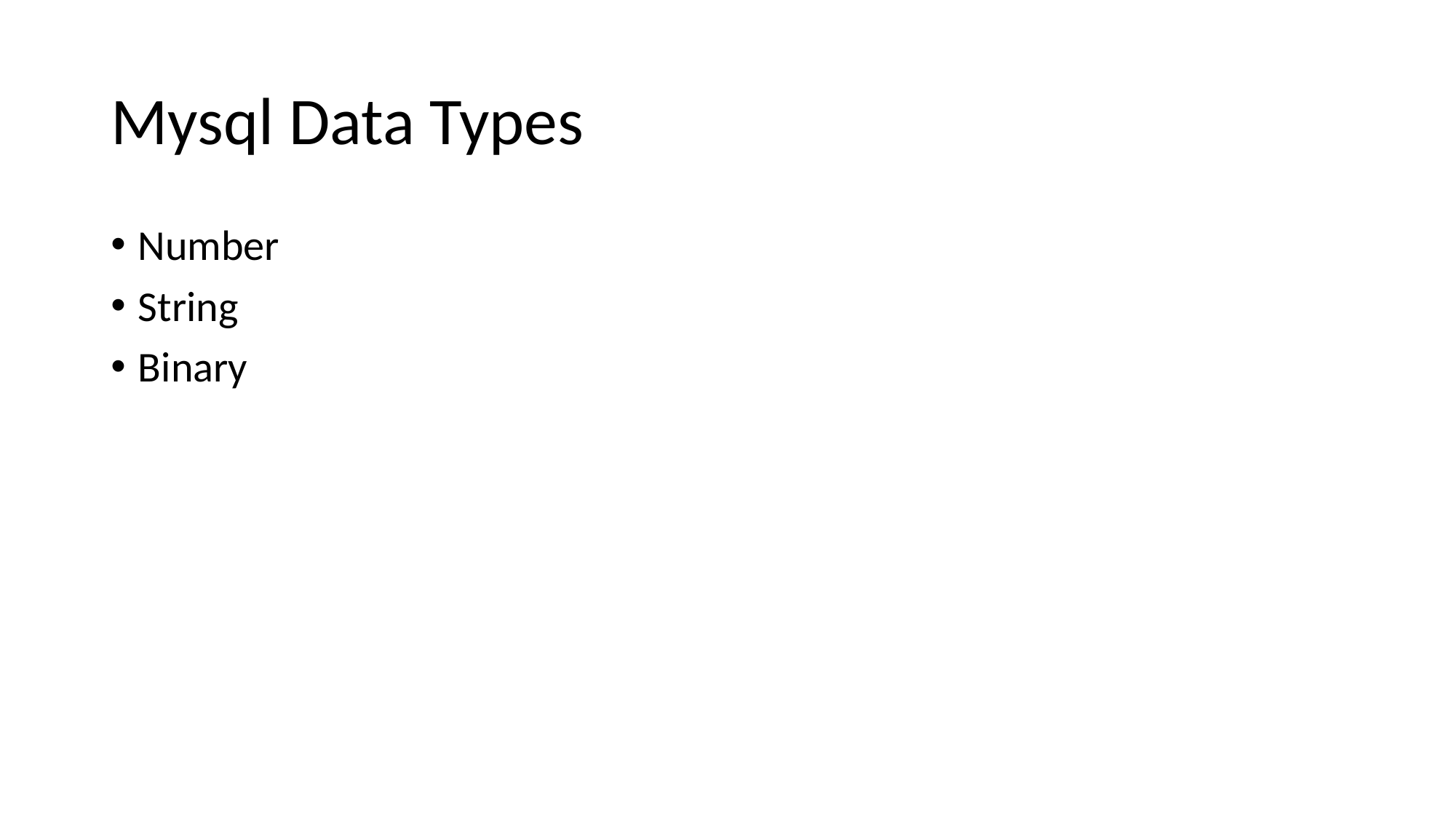

# Mysql Data Types
Number
String
Binary